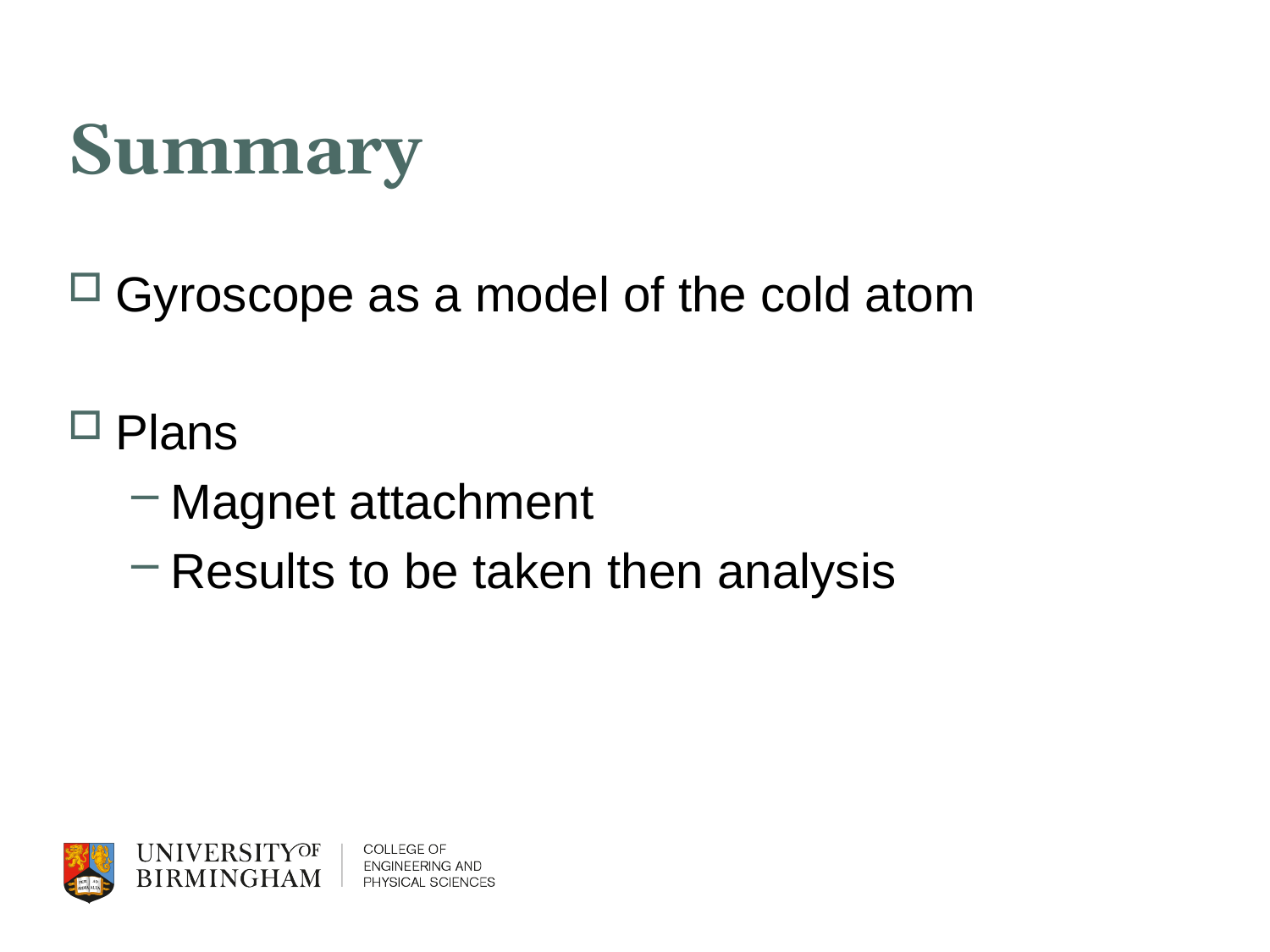

# Summary
Gyroscope as a model of the cold atom

Plans
Magnet attachment
Results to be taken then analysis